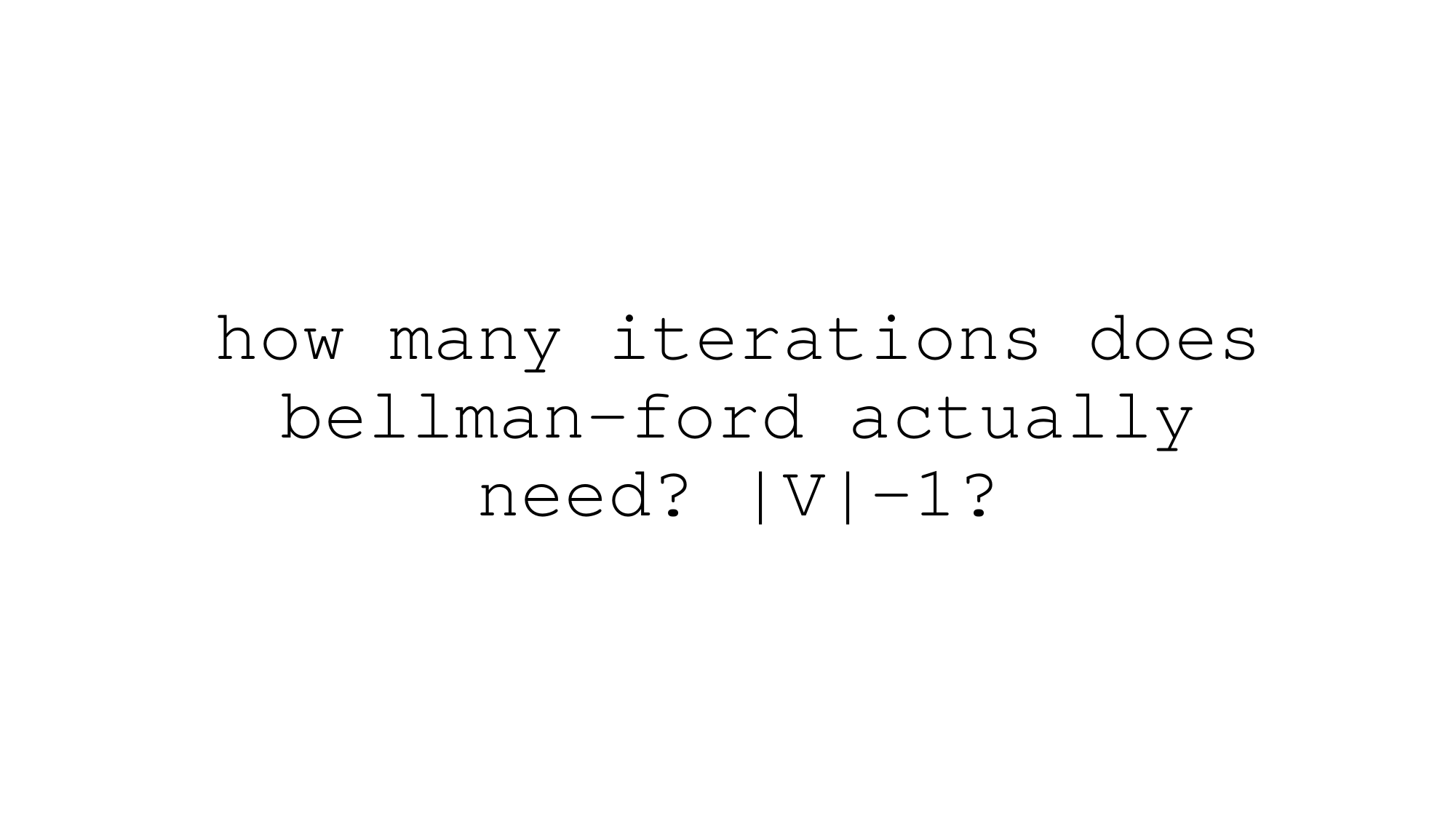

how many iterations does bellman-ford actually need? |V|-1?